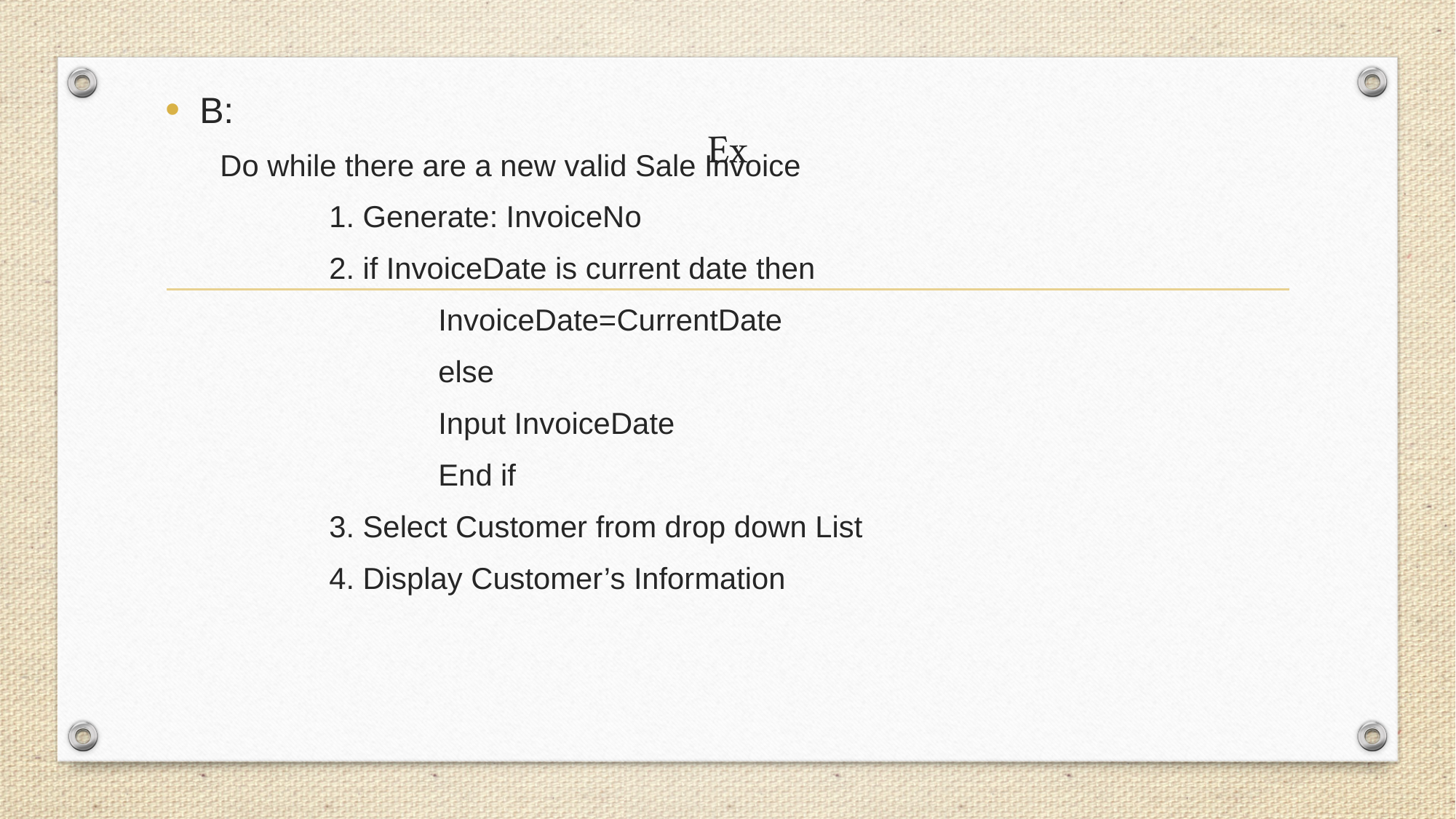

B:
Do while there are a new valid Sale Invoice
	1. Generate: InvoiceNo
	2. if InvoiceDate is current date then
		InvoiceDate=CurrentDate
		else
		Input InvoiceDate
		End if
	3. Select Customer from drop down List
	4. Display Customer’s Information

# Ex